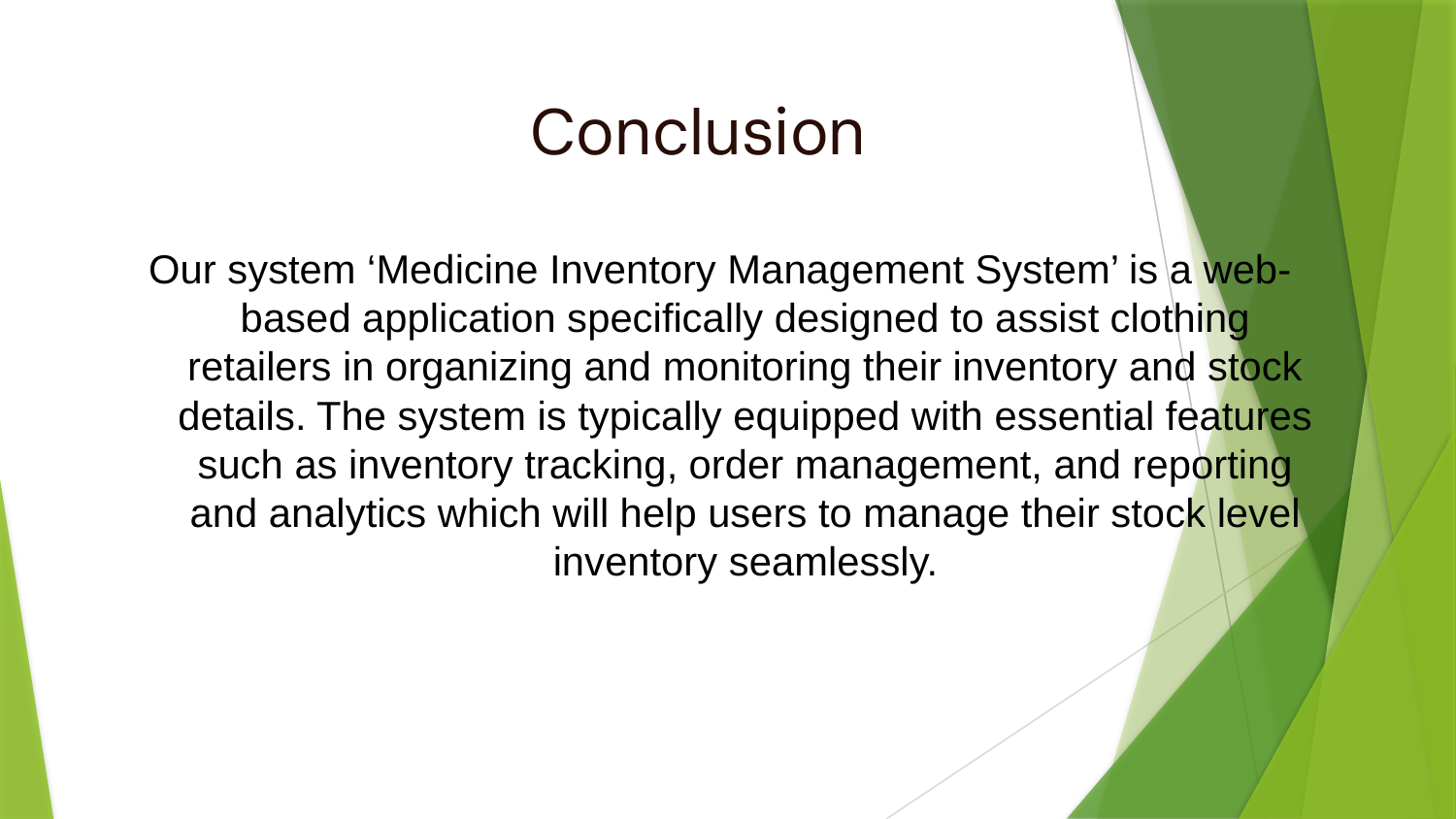

# Conclusion
Our system ‘Medicine Inventory Management System’ is a web-based application specifically designed to assist clothing retailers in organizing and monitoring their inventory and stock details. The system is typically equipped with essential features such as inventory tracking, order management, and reporting and analytics which will help users to manage their stock level inventory seamlessly.